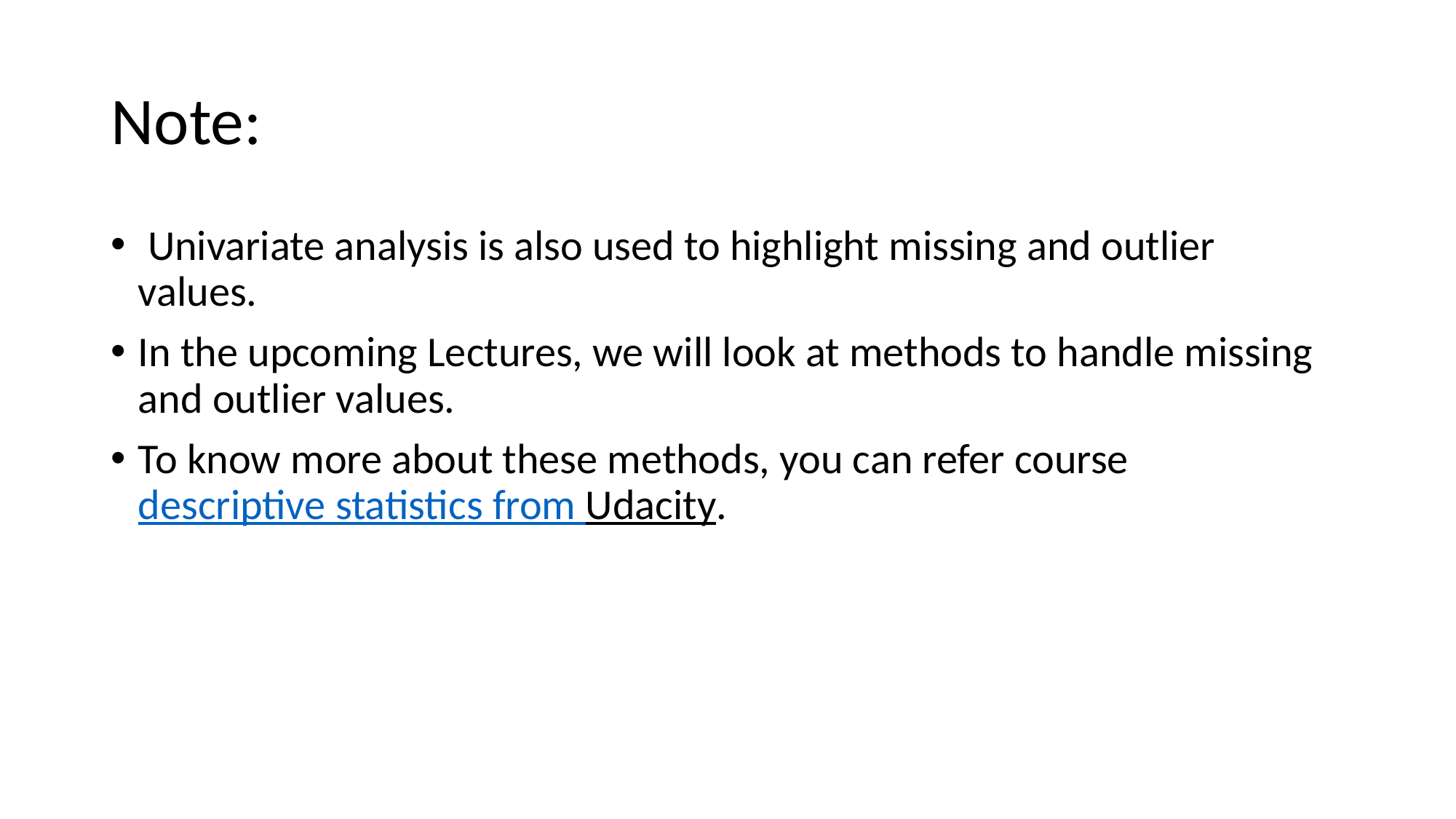

# Note:
 Univariate analysis is also used to highlight missing and outlier values.
In the upcoming Lectures, we will look at methods to handle missing and outlier values.
To know more about these methods, you can refer course descriptive statistics from Udacity.